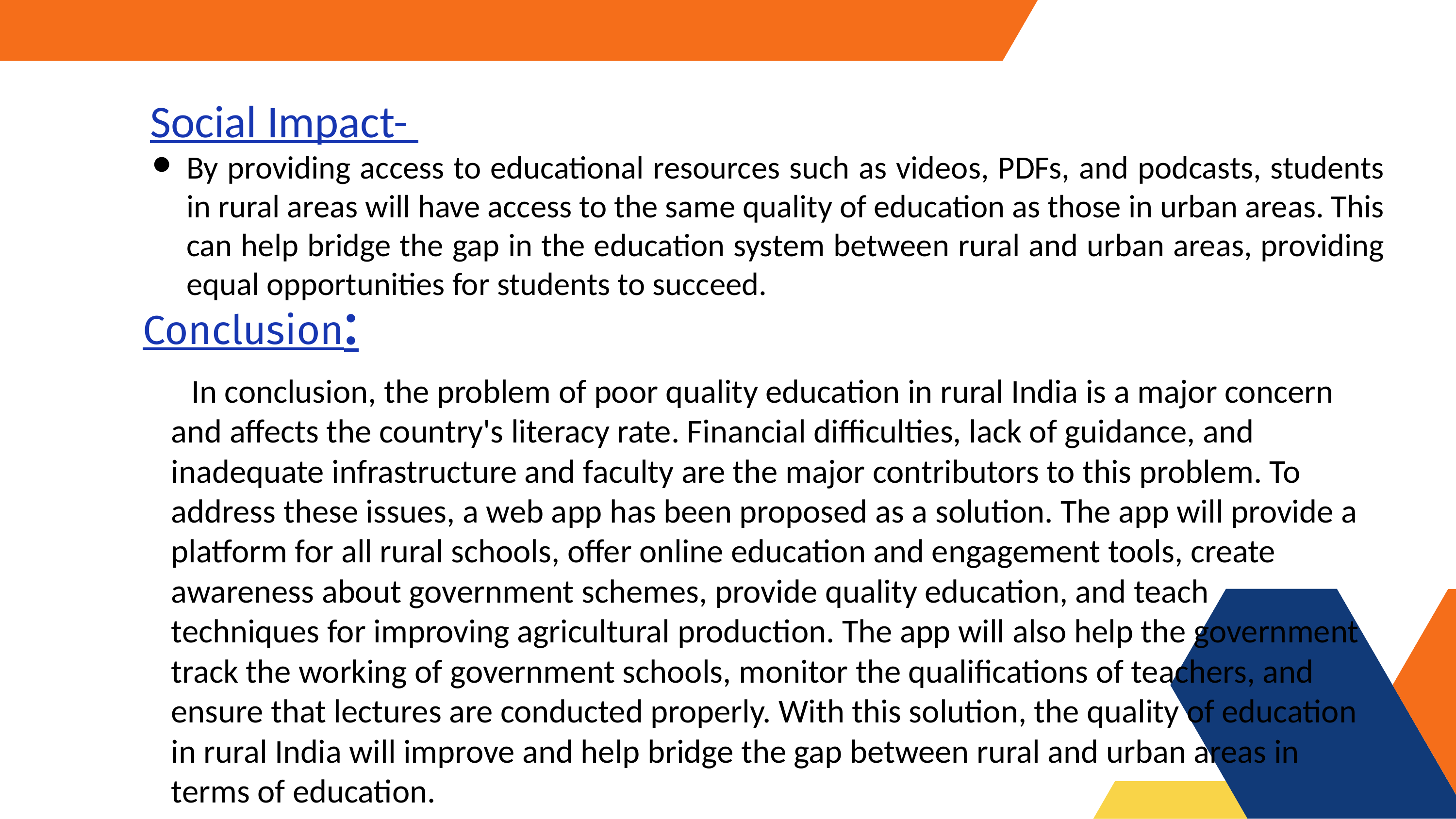

Social Impact-
By providing access to educational resources such as videos, PDFs, and podcasts, students in rural areas will have access to the same quality of education as those in urban areas. This can help bridge the gap in the education system between rural and urban areas, providing equal opportunities for students to succeed.
# Conclusion:
    In conclusion, the problem of poor quality education in rural India is a major concern and affects the country's literacy rate. Financial difficulties, lack of guidance, and inadequate infrastructure and faculty are the major contributors to this problem. To address these issues, a web app has been proposed as a solution. The app will provide a platform for all rural schools, offer online education and engagement tools, create awareness about government schemes, provide quality education, and teach techniques for improving agricultural production. The app will also help the government track the working of government schools, monitor the qualifications of teachers, and ensure that lectures are conducted properly. With this solution, the quality of education in rural India will improve and help bridge the gap between rural and urban areas in terms of education.